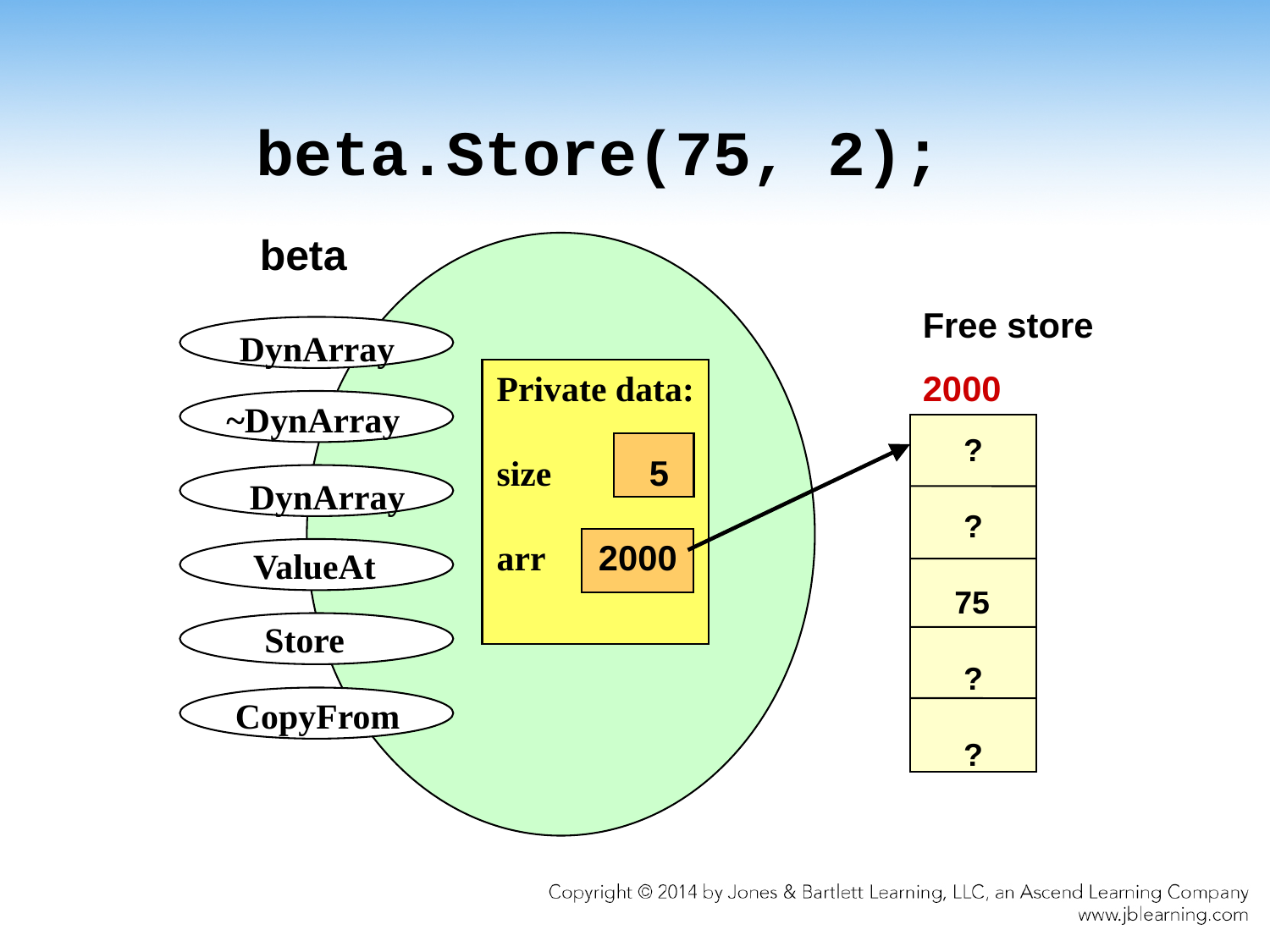

#
beta.Store(75, 2);
beta

Free store

2000

DynArray

 ?

 ?

75

 ?

 ?

Private data:

size           5

arr      2000

~DynArray

DynArray

    ValueAt

   Store

 CopyFrom